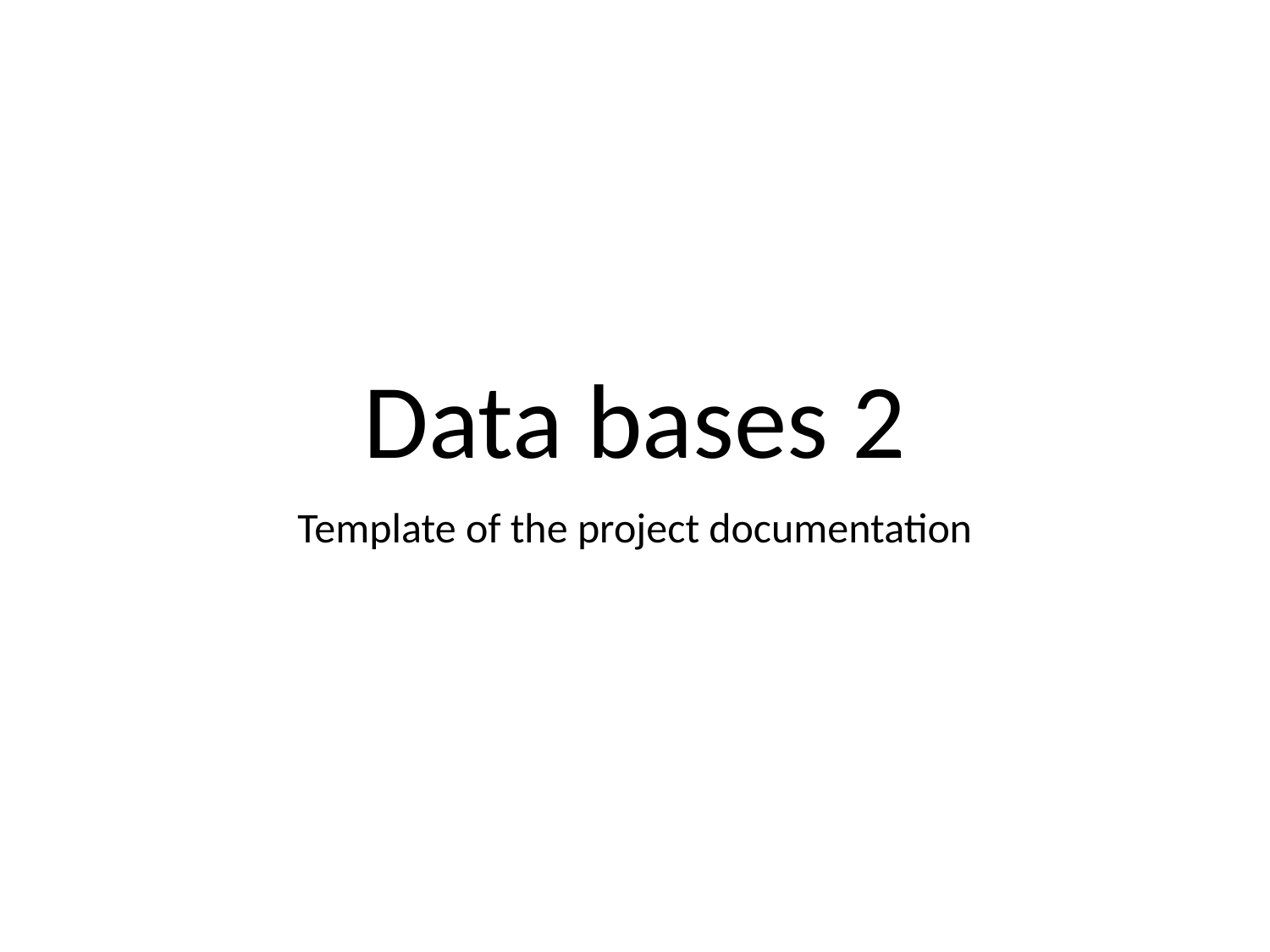

# Data bases 2
Template of the project documentation